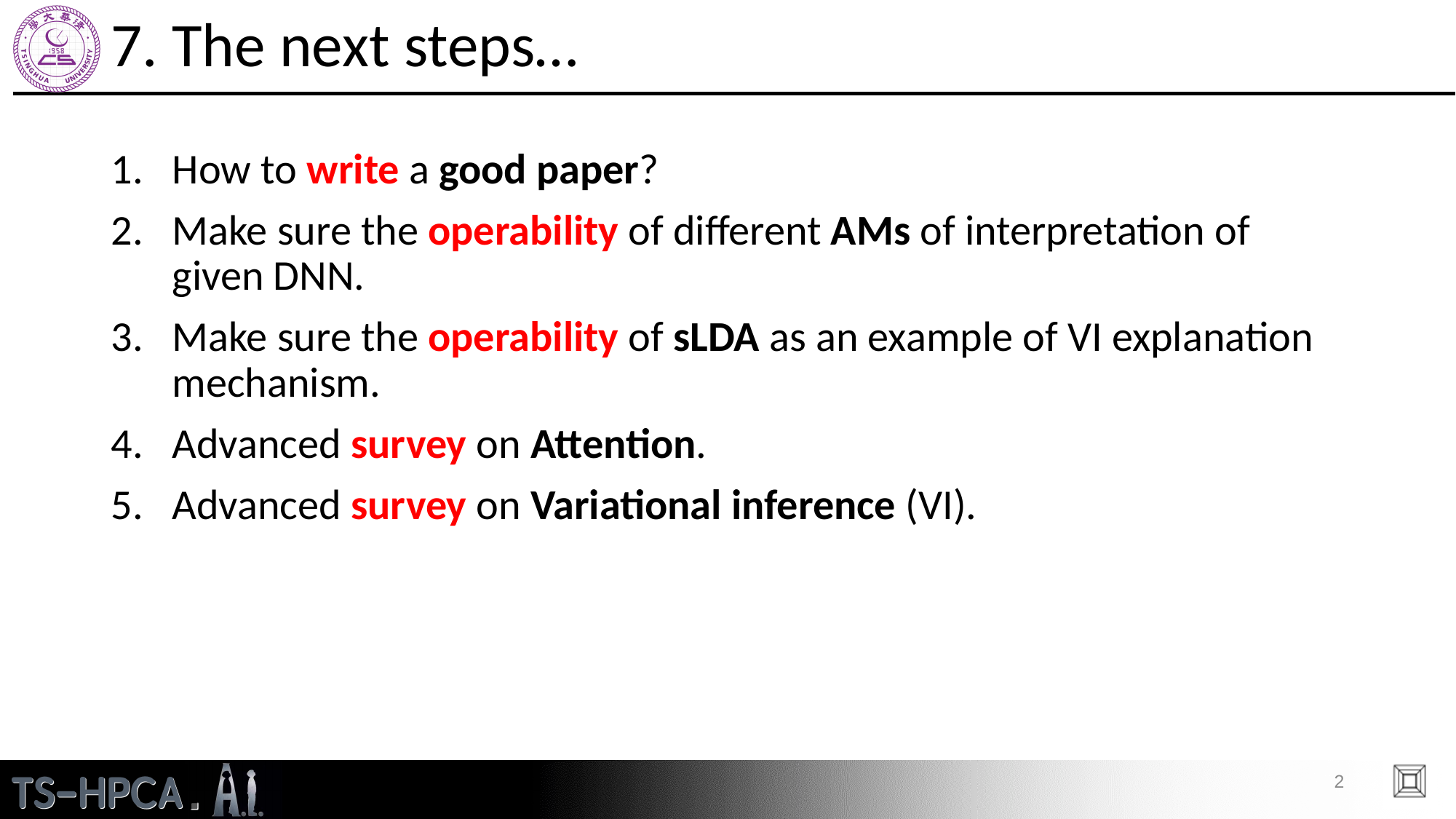

# 7. The next steps…
How to write a good paper?
Make sure the operability of different AMs of interpretation of given DNN.
Make sure the operability of sLDA as an example of VI explanation mechanism.
Advanced survey on Attention.
Advanced survey on Variational inference (VI).

2